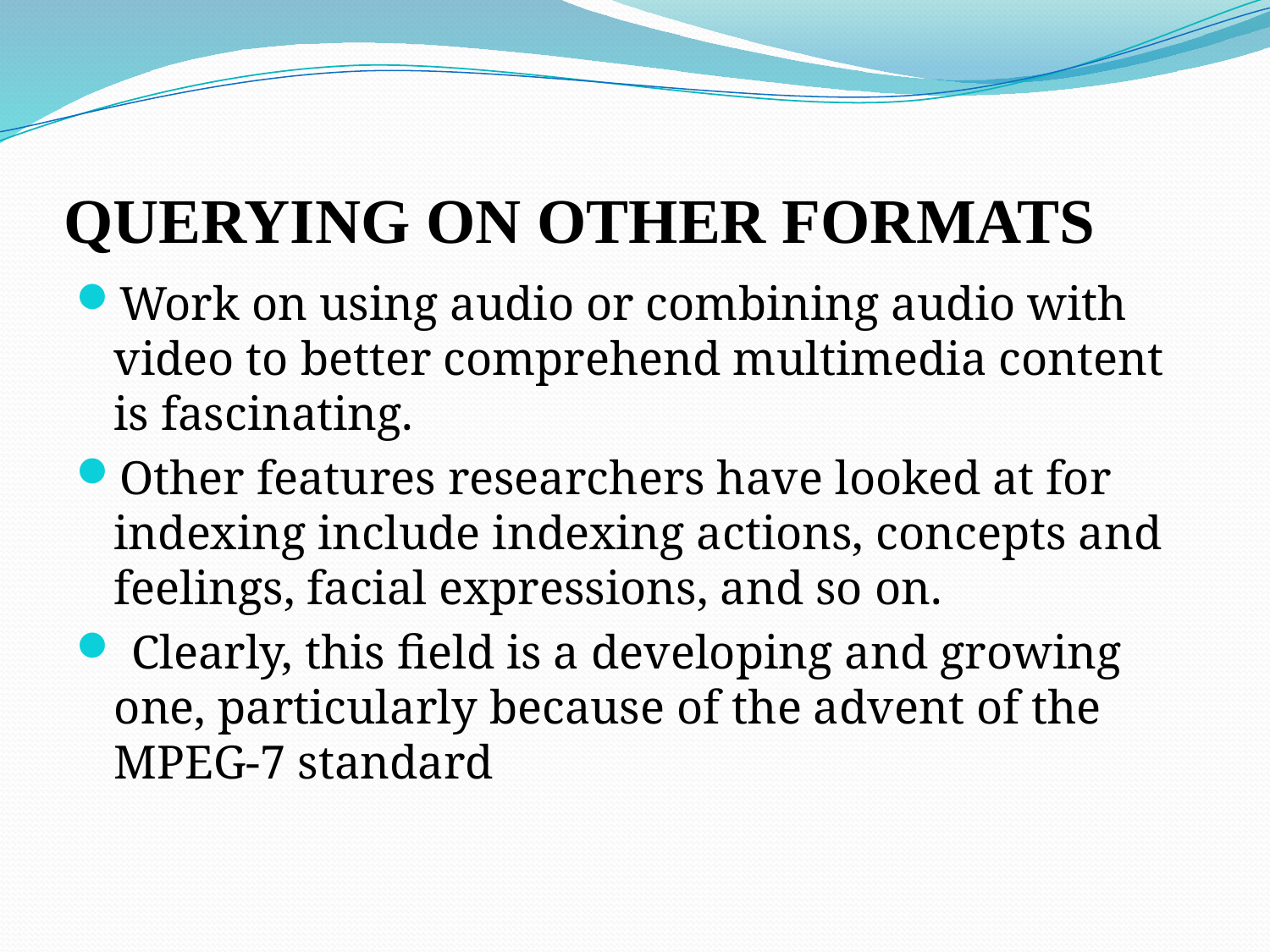

# QUERYING ON OTHER FORMATS
Work on using audio or combining audio with video to better comprehend multimedia content is fascinating.
Other features researchers have looked at for indexing include indexing actions, concepts and feelings, facial expressions, and so on.
 Clearly, this field is a developing and growing one, particularly because of the advent of the MPEG-7 standard